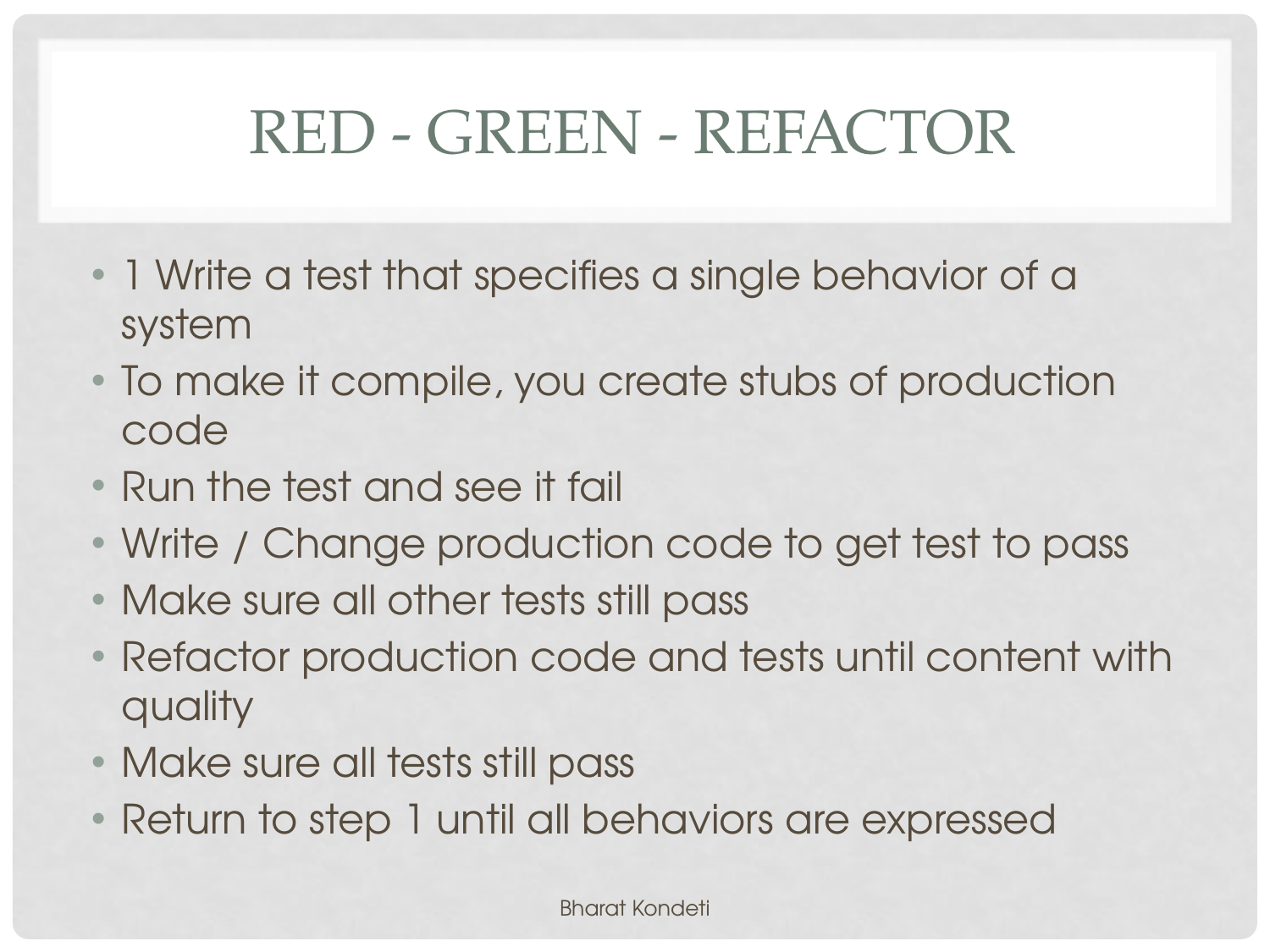

# RED - GREEN - REFACTOR
1 Write a test that specifies a single behavior of a system
To make it compile, you create stubs of production code
Run the test and see it fail
Write / Change production code to get test to pass
Make sure all other tests still pass
Refactor production code and tests until content with quality
Make sure all tests still pass
Return to step 1 until all behaviors are expressed
Bharat Kondeti